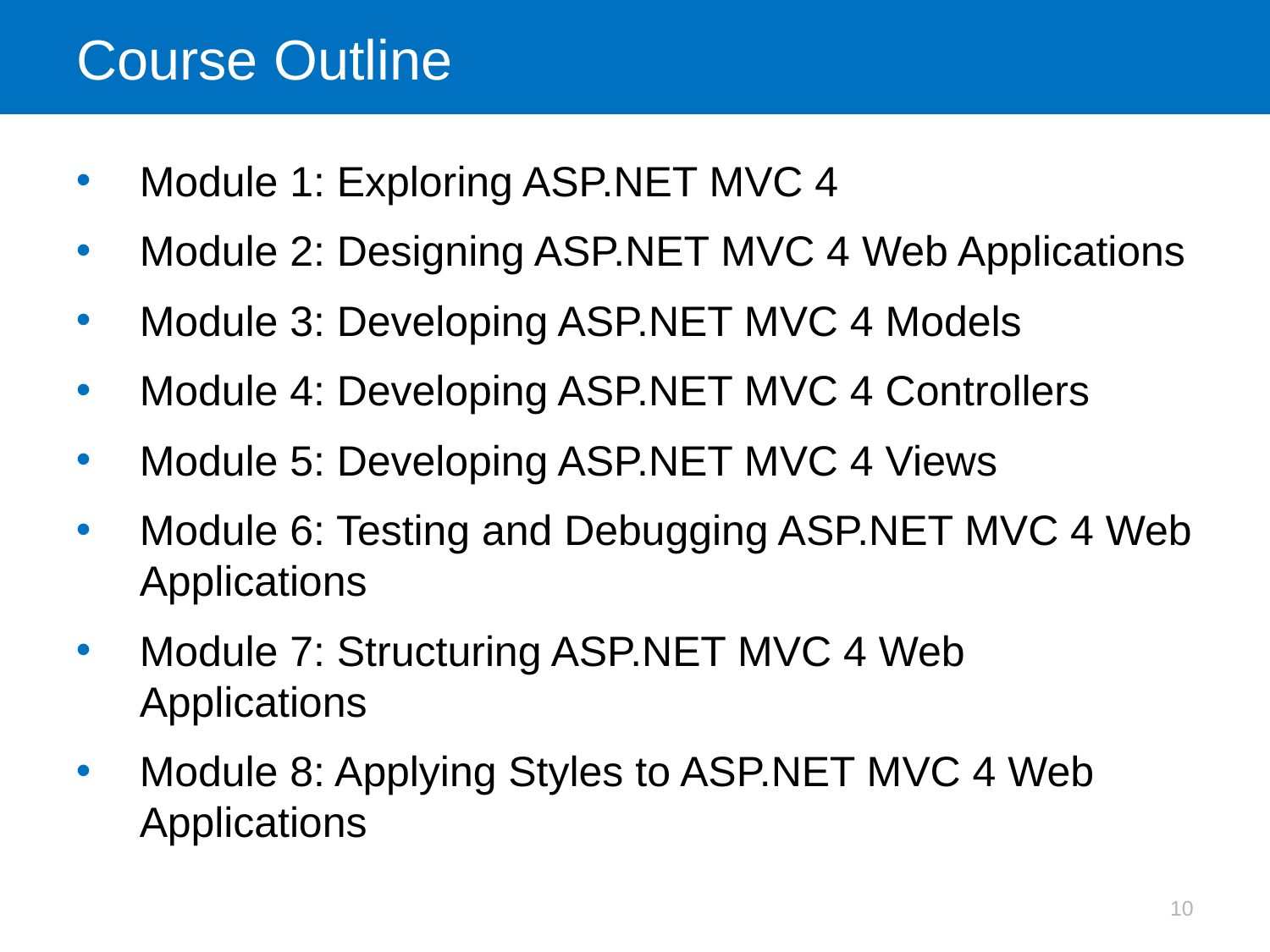

# Course Outline
Module 1: Exploring ASP.NET MVC 4
Module 2: Designing ASP.NET MVC 4 Web Applications
Module 3: Developing ASP.NET MVC 4 Models
Module 4: Developing ASP.NET MVC 4 Controllers
Module 5: Developing ASP.NET MVC 4 Views
Module 6: Testing and Debugging ASP.NET MVC 4 Web Applications
Module 7: Structuring ASP.NET MVC 4 Web Applications
Module 8: Applying Styles to ASP.NET MVC 4 Web Applications

10